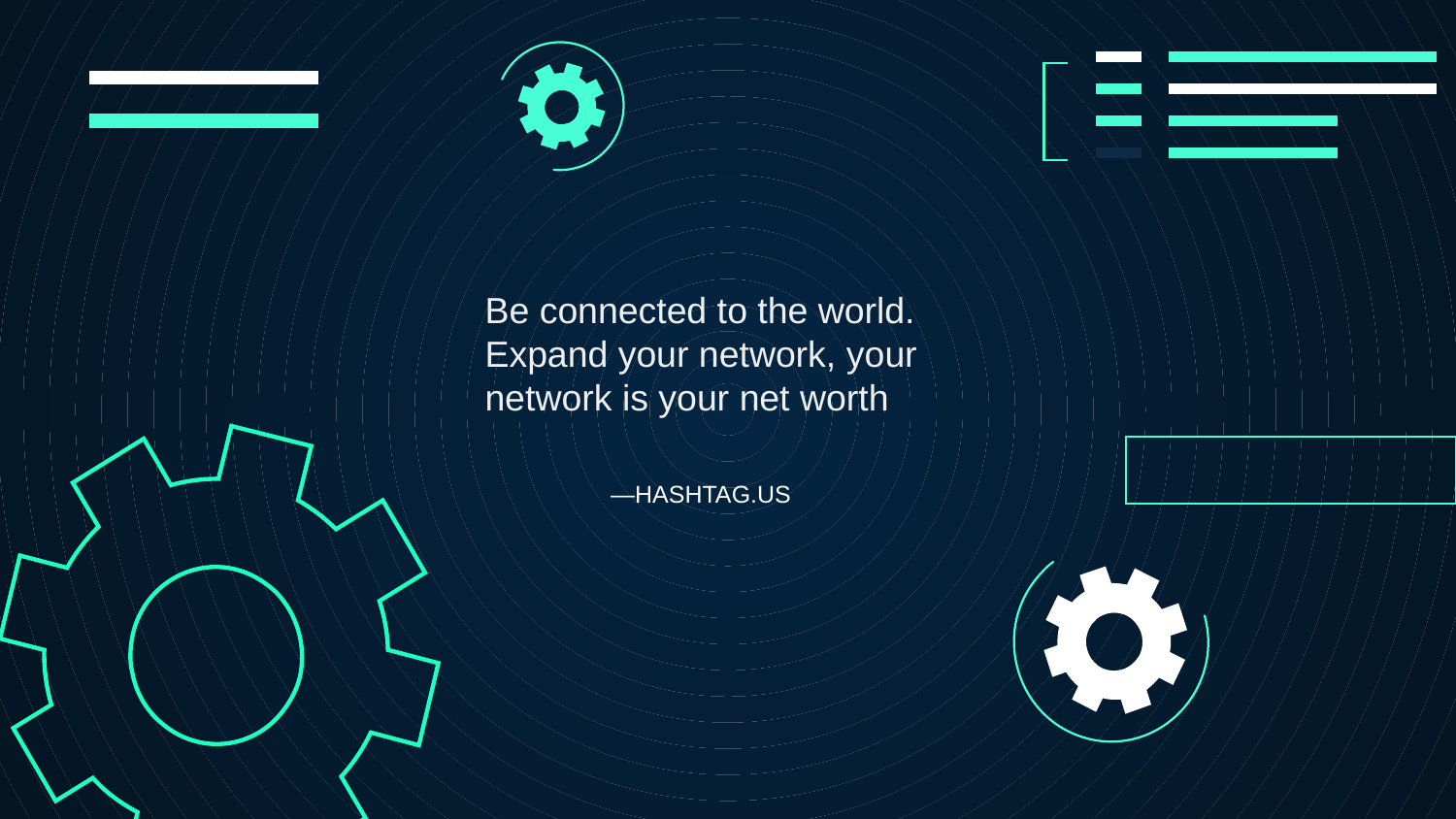

—HASHTAG.US
Be connected to the world. Expand your network, your network is your net worth